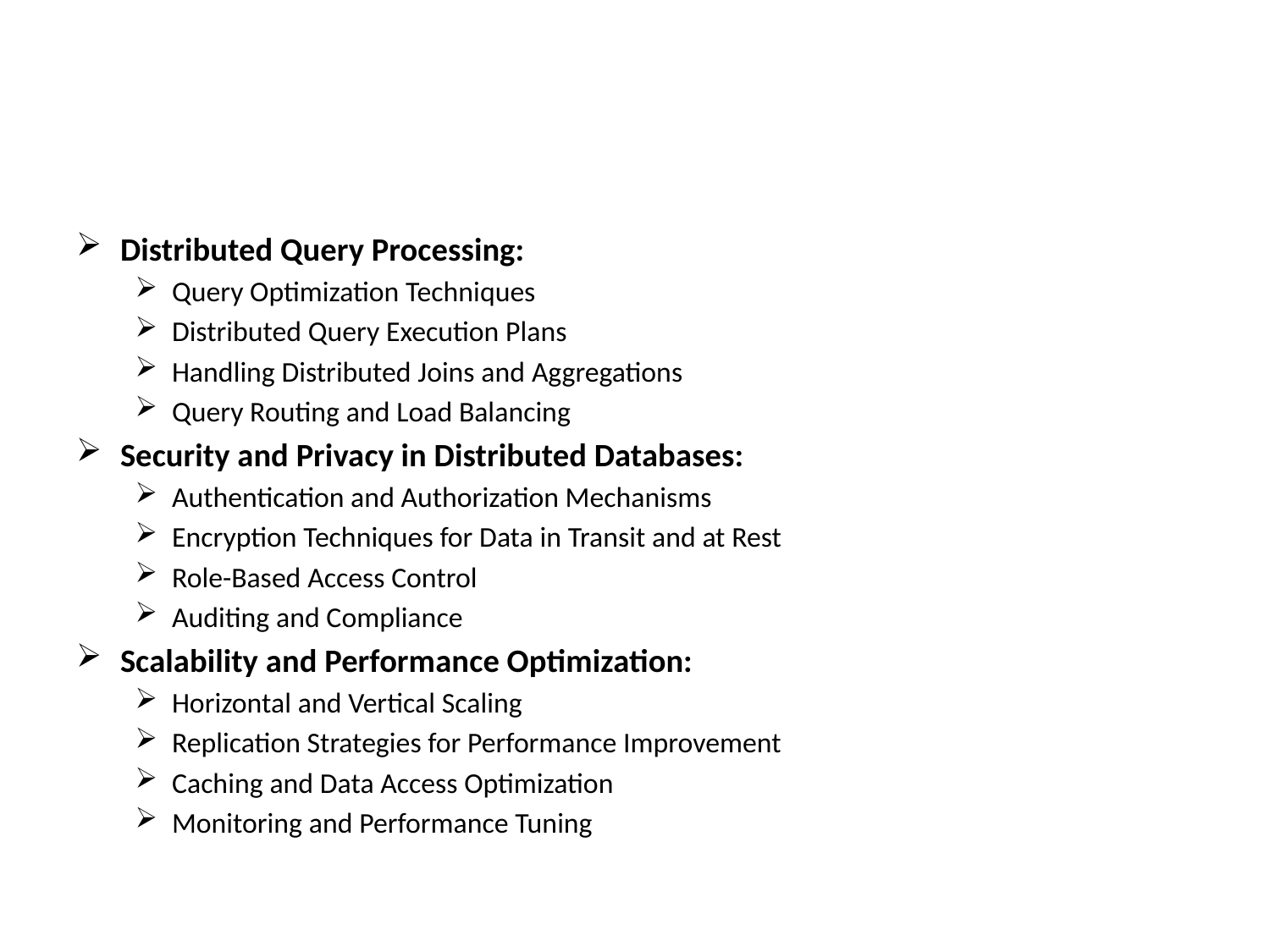

#
Distributed Query Processing:
Query Optimization Techniques
Distributed Query Execution Plans
Handling Distributed Joins and Aggregations
Query Routing and Load Balancing
Security and Privacy in Distributed Databases:
Authentication and Authorization Mechanisms
Encryption Techniques for Data in Transit and at Rest
Role-Based Access Control
Auditing and Compliance
Scalability and Performance Optimization:
Horizontal and Vertical Scaling
Replication Strategies for Performance Improvement
Caching and Data Access Optimization
Monitoring and Performance Tuning